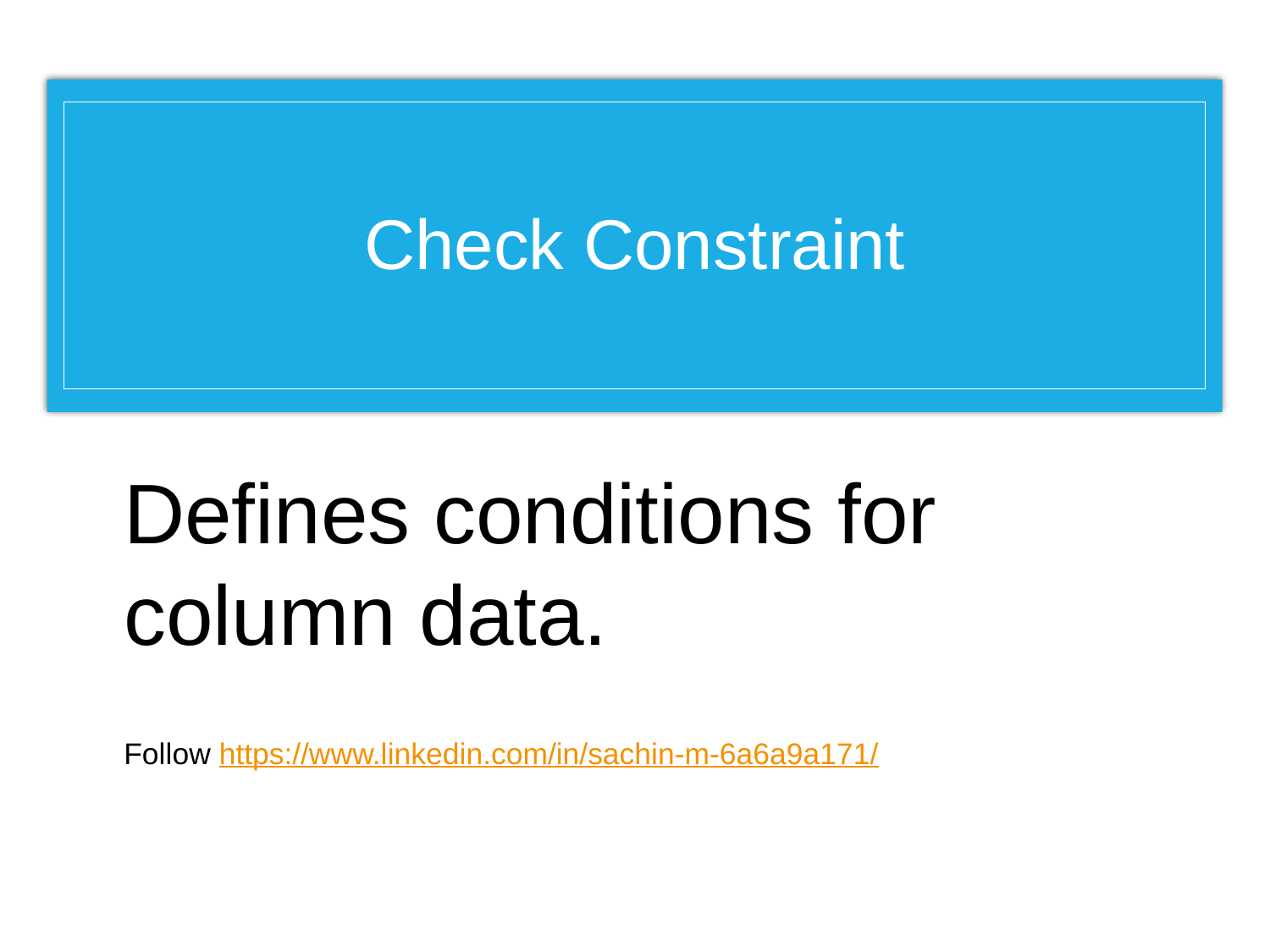

# Check Constraint
Defines conditions for column data.
Follow https://www.linkedin.com/in/sachin-m-6a6a9a171/